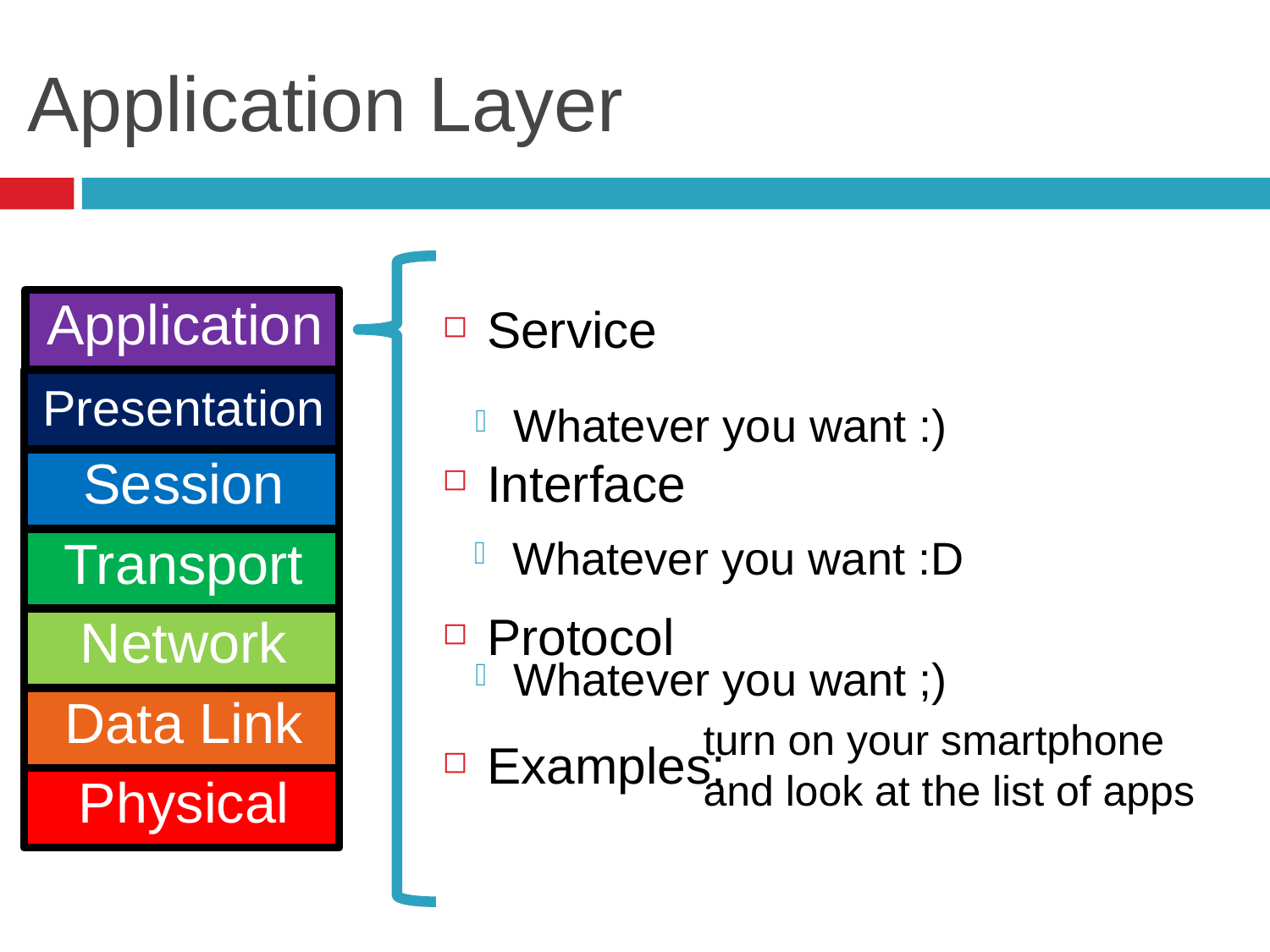

# Application Layer
23
Service

Interface

Protocol
Examples:

Application

Presentation

Whatever you want :)
Session

Whatever you want :D
Transport

Network

Whatever you want ;)
Data Link

turn on your smartphone and look at the list of apps
Physical